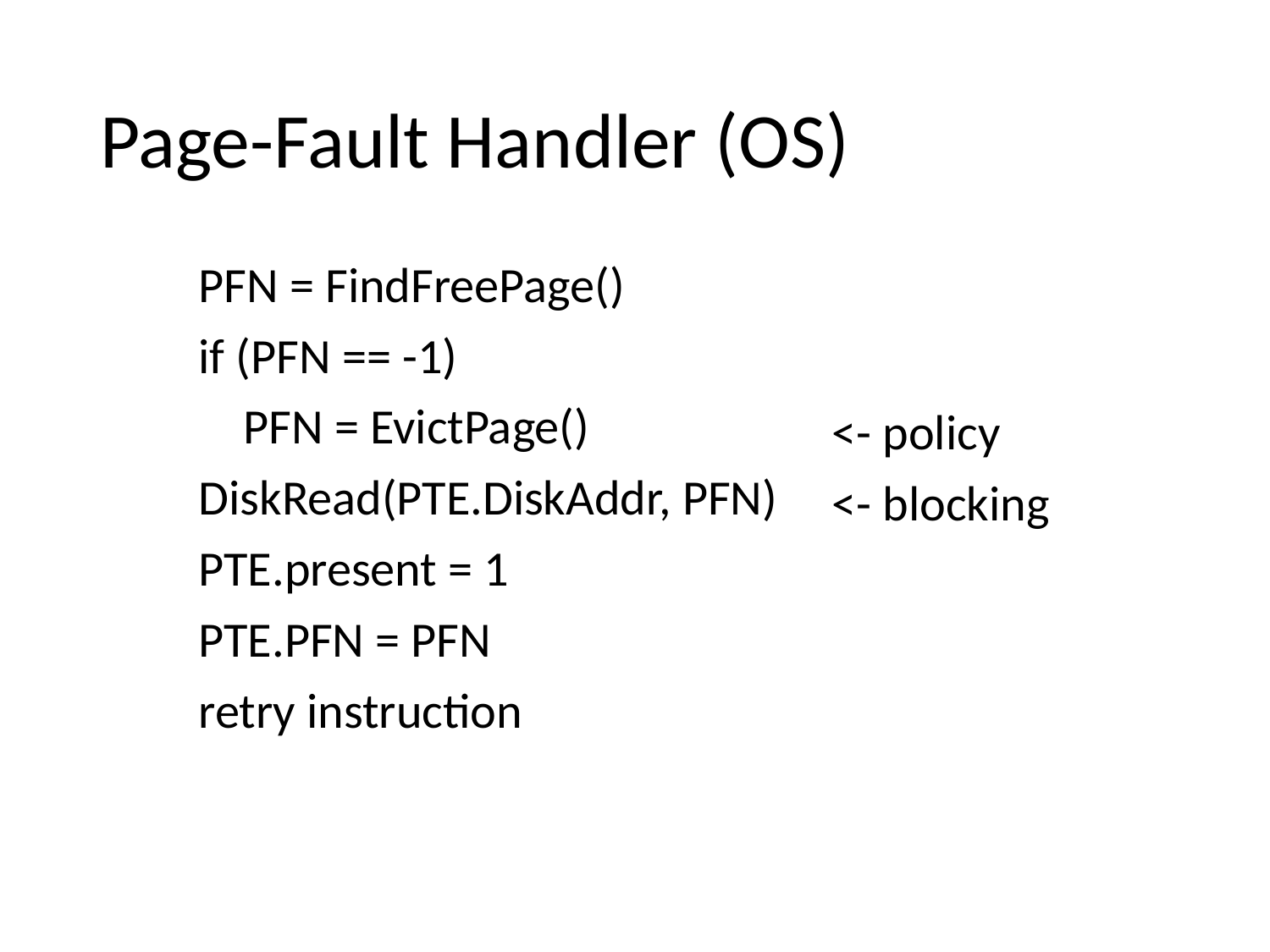

# Page-Fault Handler (OS)
PFN = FindFreePage()
if (PFN == -1)
    PFN = EvictPage()
DiskRead(PTE.DiskAddr, PFN)
PTE.present = 1
PTE.PFN = PFN
retry instruction

<- policy
<- blocking